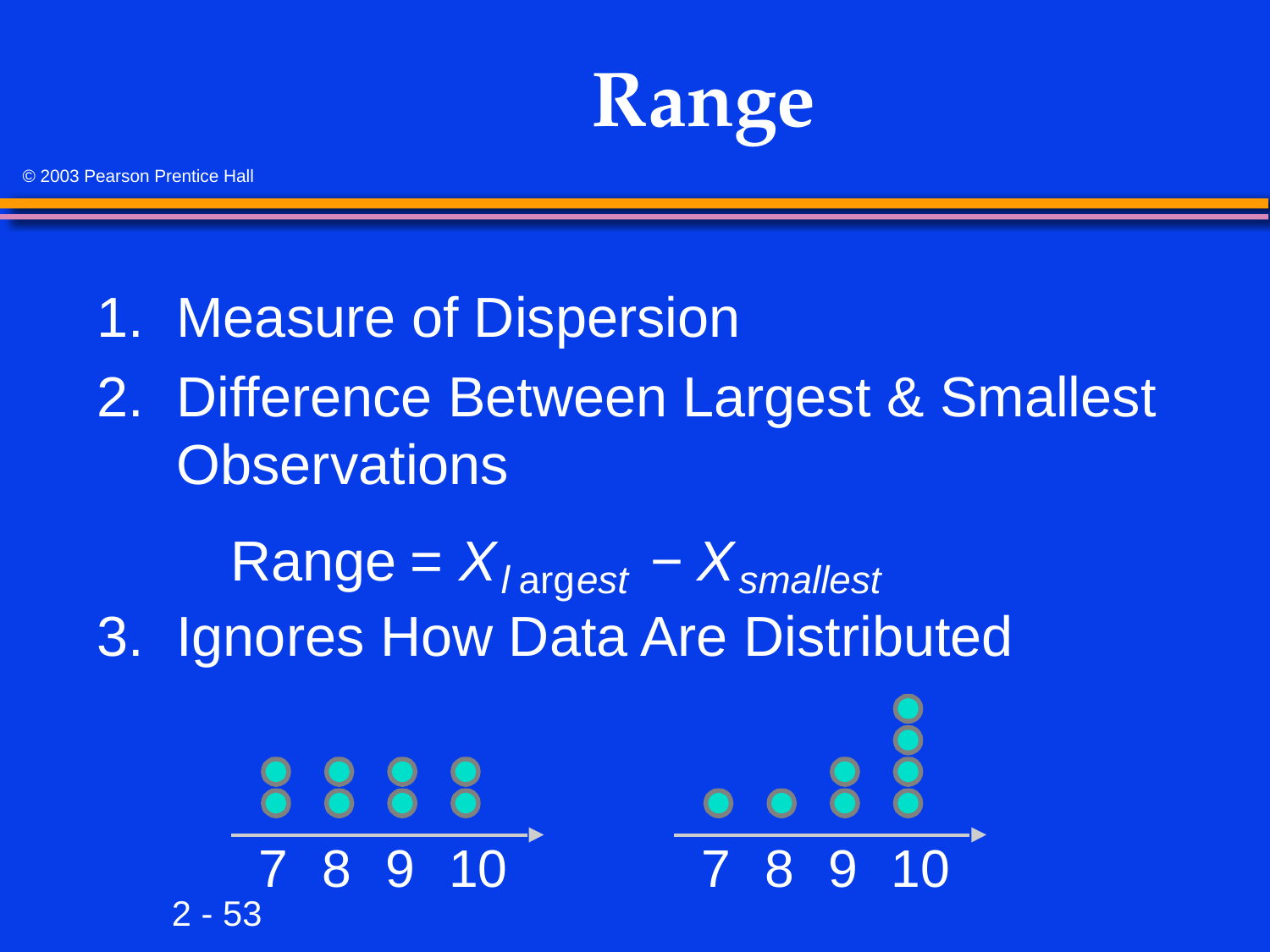

# Range
1.	Measure of Dispersion
2.	Difference Between Largest & Smallest Observations
3.	Ignores How Data Are Distributed
Range
=
X
−
X
l
arg
est
smallest

7
8
9
10
7
8
9
10